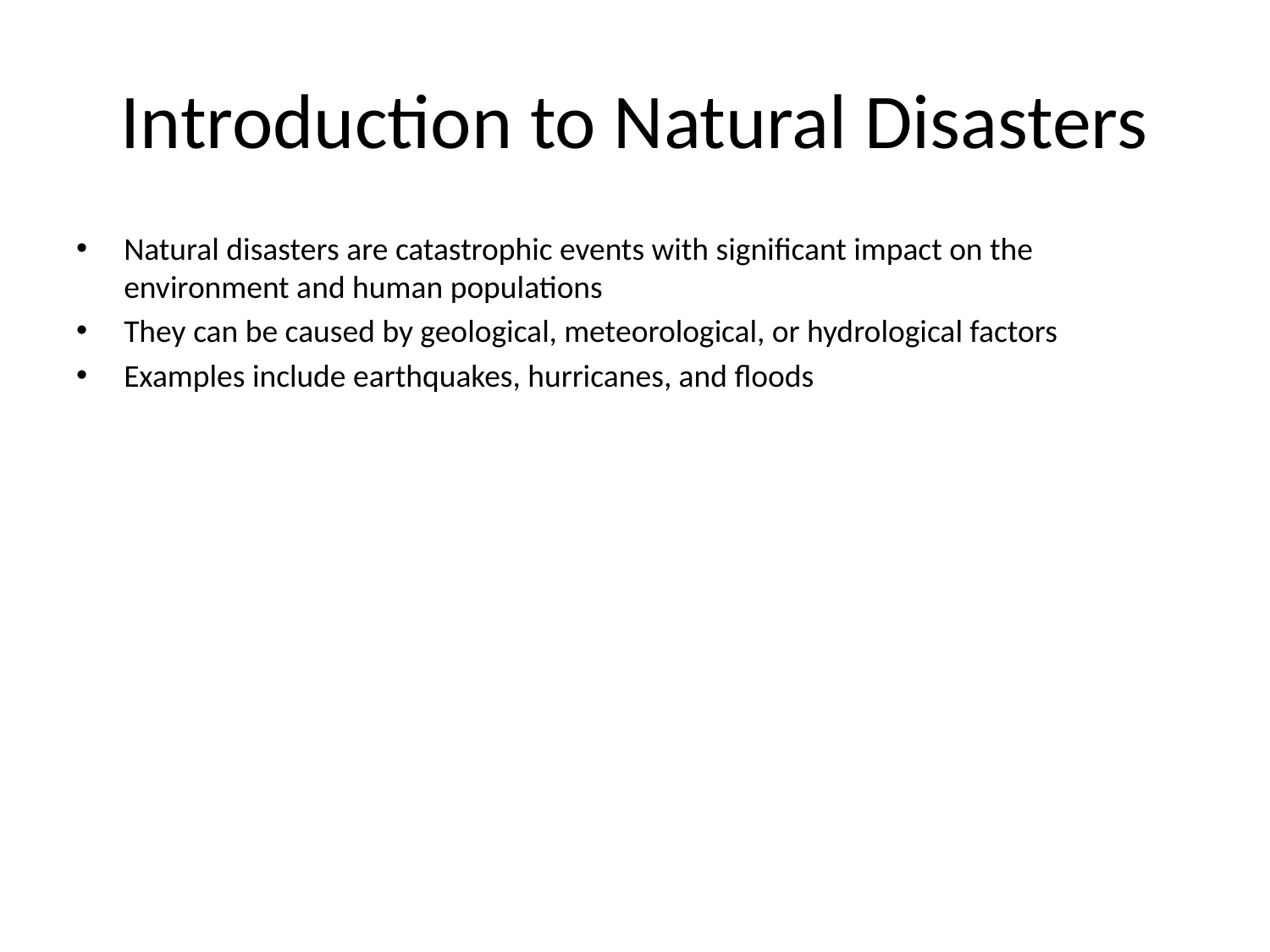

# Introduction to Natural Disasters
Natural disasters are catastrophic events with significant impact on the environment and human populations
They can be caused by geological, meteorological, or hydrological factors
Examples include earthquakes, hurricanes, and floods